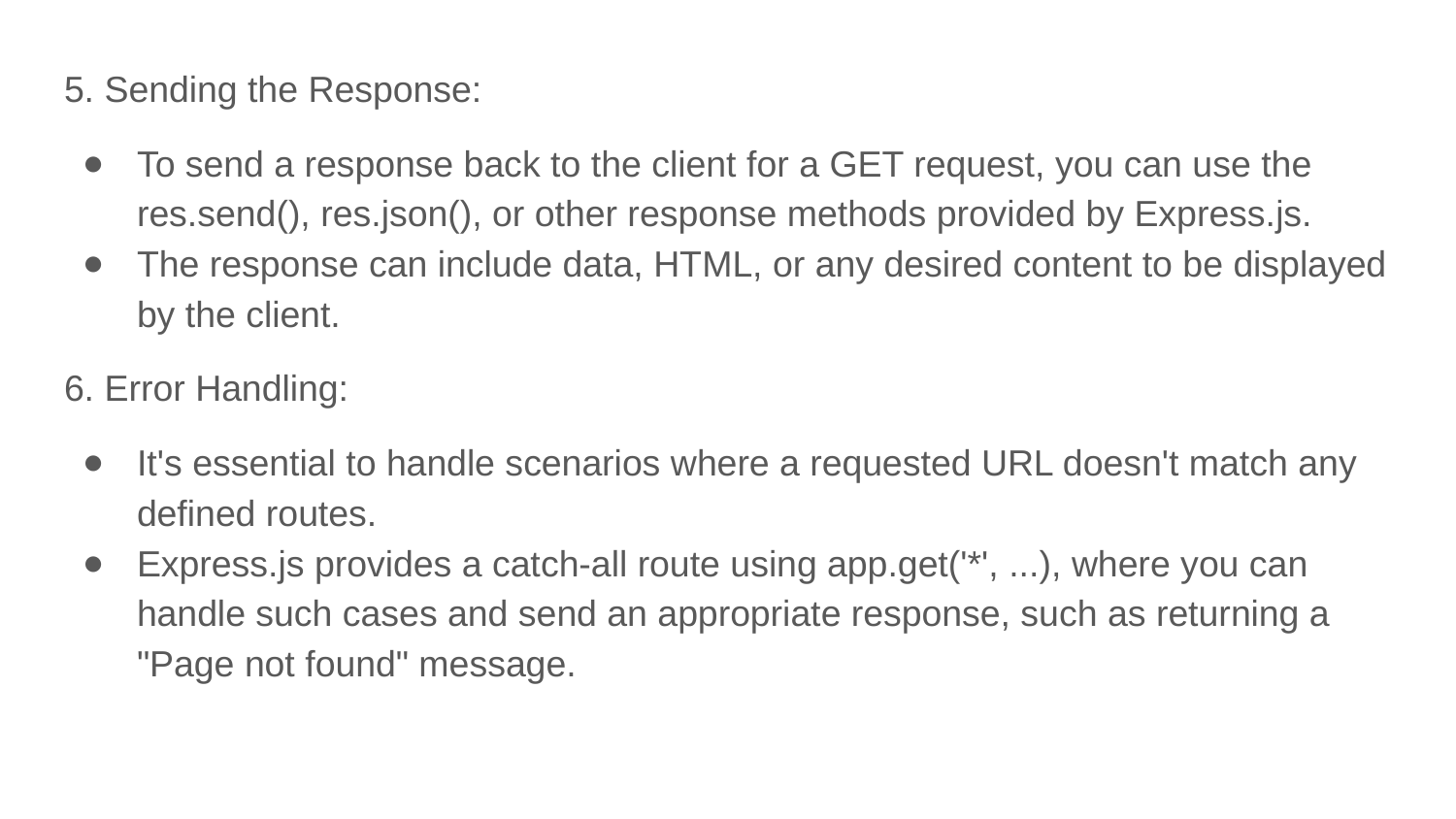

5. Sending the Response:
To send a response back to the client for a GET request, you can use the res.send(), res.json(), or other response methods provided by Express.js.
The response can include data, HTML, or any desired content to be displayed by the client.
6. Error Handling:
It's essential to handle scenarios where a requested URL doesn't match any defined routes.
Express.js provides a catch-all route using app.get('*', ...), where you can handle such cases and send an appropriate response, such as returning a "Page not found" message.